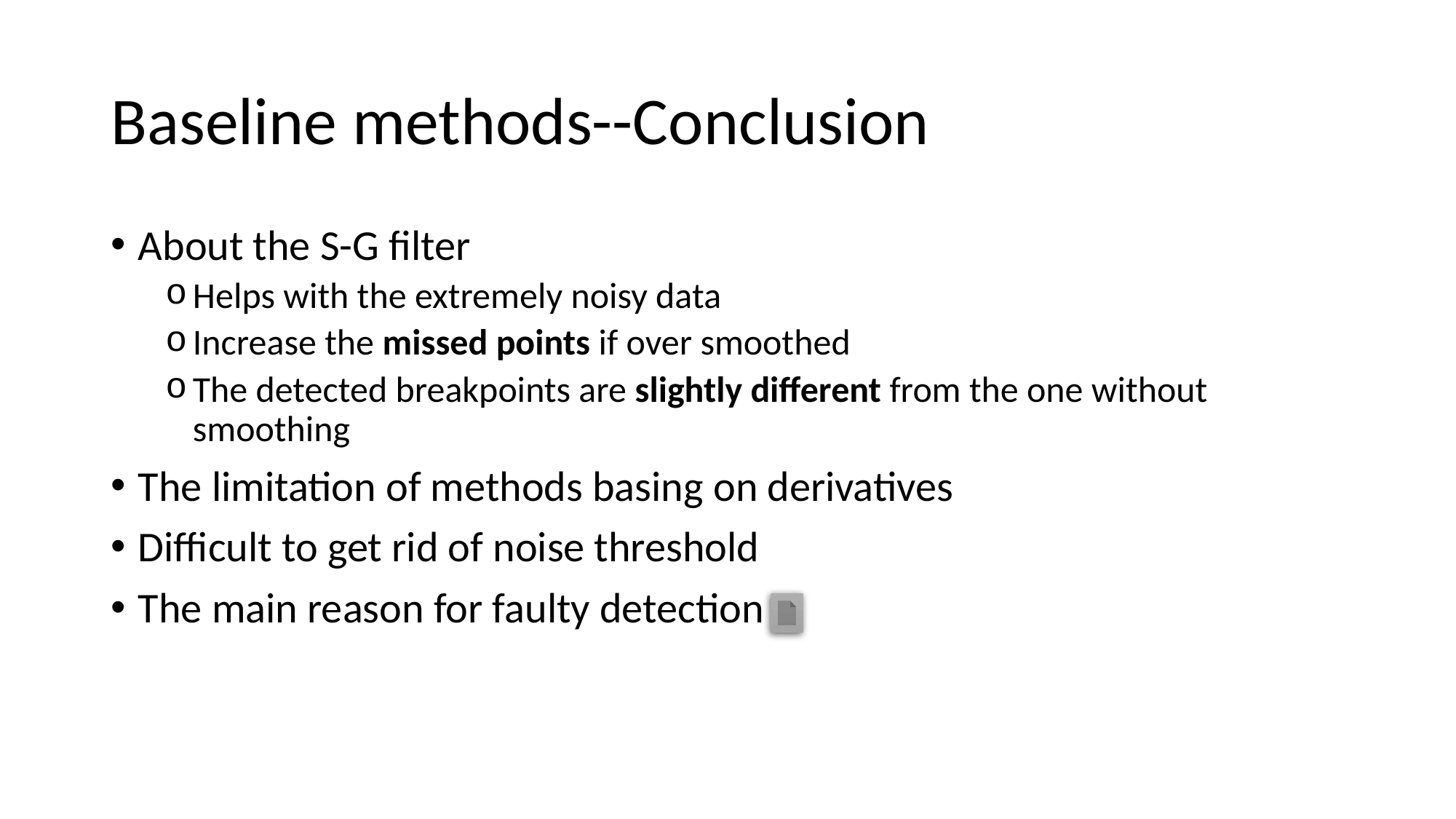

# Baseline methods--Conclusion
About the S-G filter
Helps with the extremely noisy data
Increase the missed points if over smoothed
The detected breakpoints are slightly different from the one without smoothing
The limitation of methods basing on derivatives
Difficult to get rid of noise threshold
The main reason for faulty detection